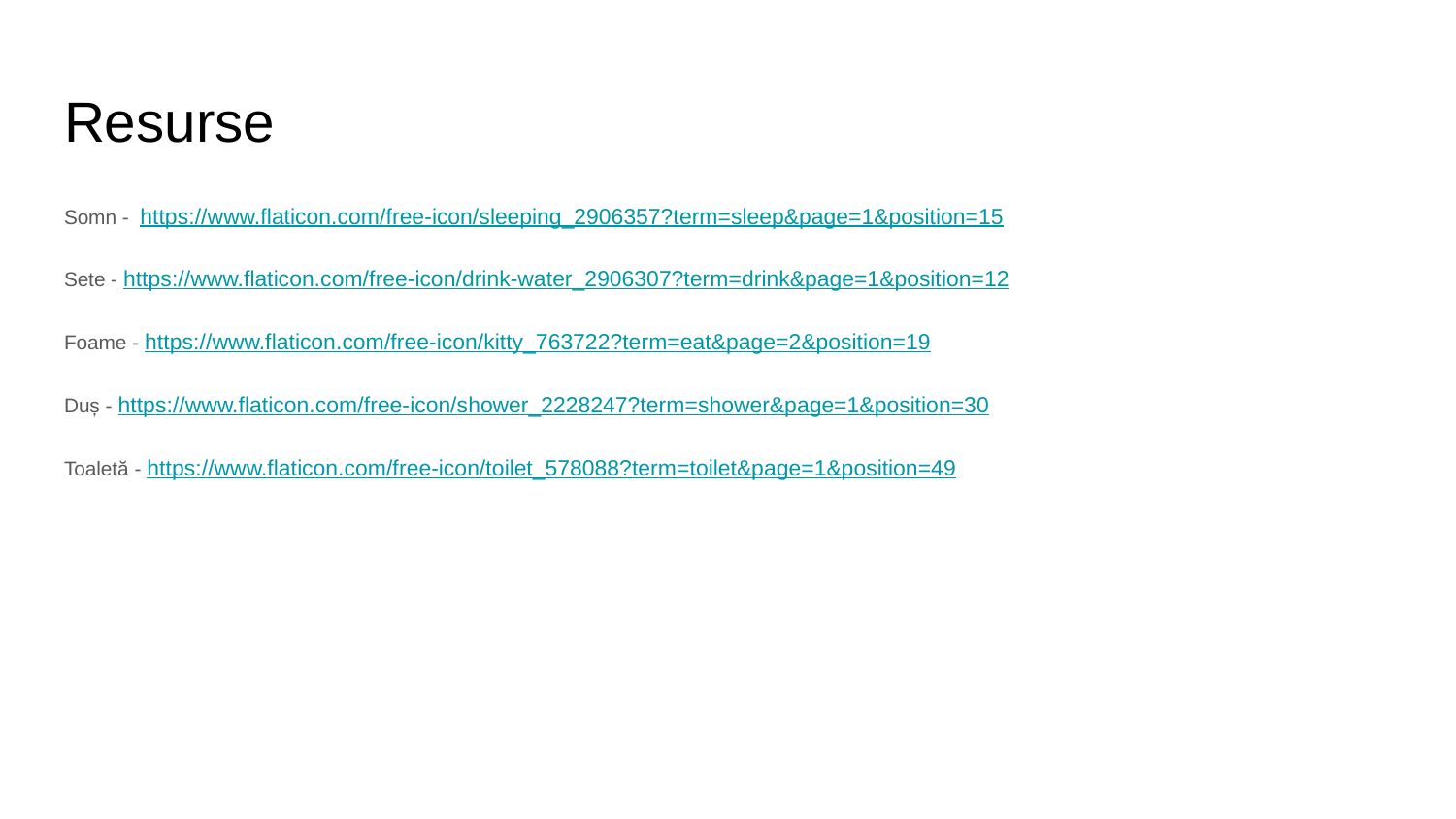

# Resurse
Somn -  https://www.flaticon.com/free-icon/sleeping_2906357?term=sleep&page=1&position=15
Sete - https://www.flaticon.com/free-icon/drink-water_2906307?term=drink&page=1&position=12
Foame - https://www.flaticon.com/free-icon/kitty_763722?term=eat&page=2&position=19
Duș - https://www.flaticon.com/free-icon/shower_2228247?term=shower&page=1&position=30
Toaletă - https://www.flaticon.com/free-icon/toilet_578088?term=toilet&page=1&position=49